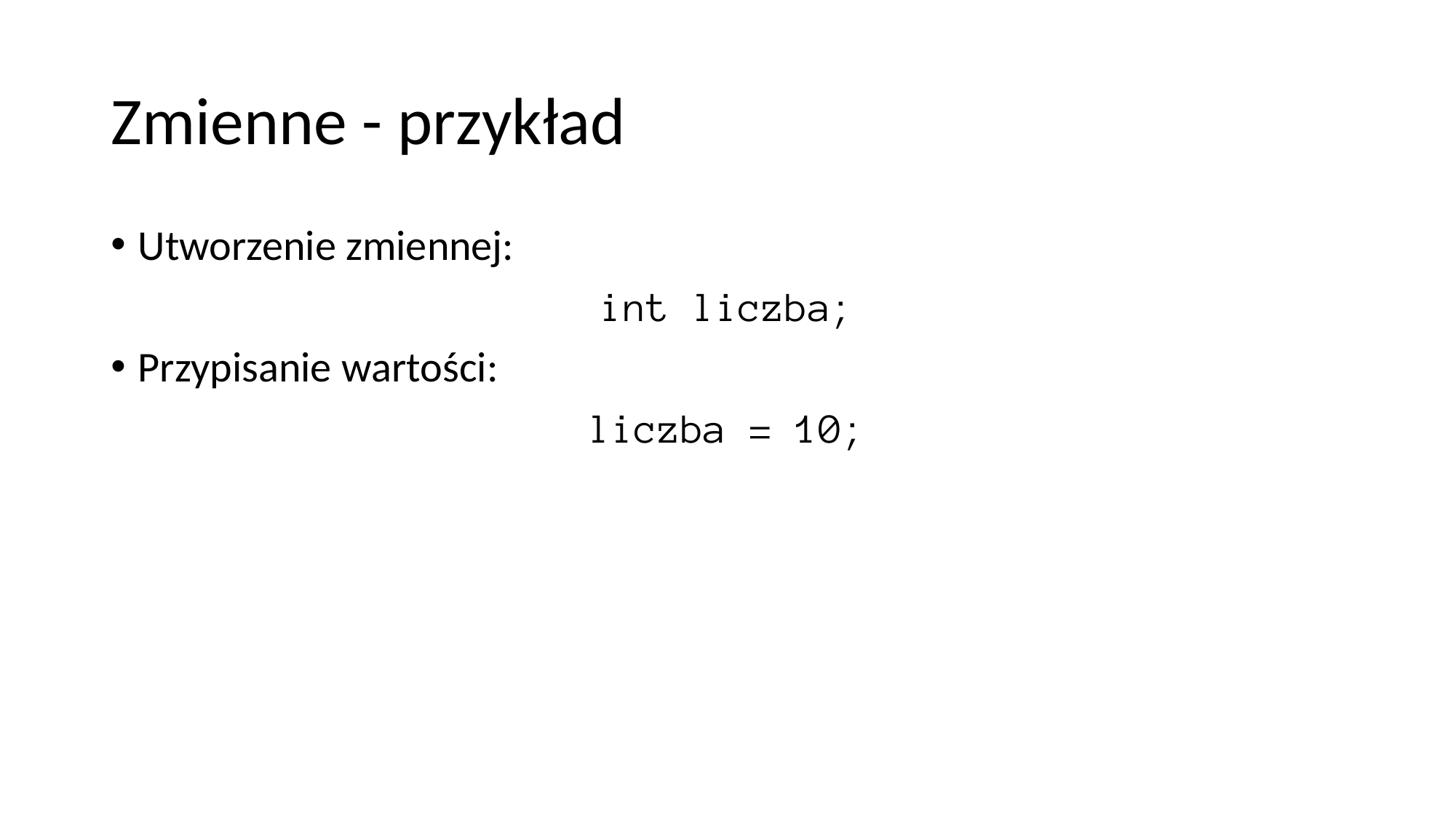

# Zmienne - przykład
Utworzenie zmiennej:
int liczba;
Przypisanie wartości:
liczba = 10;